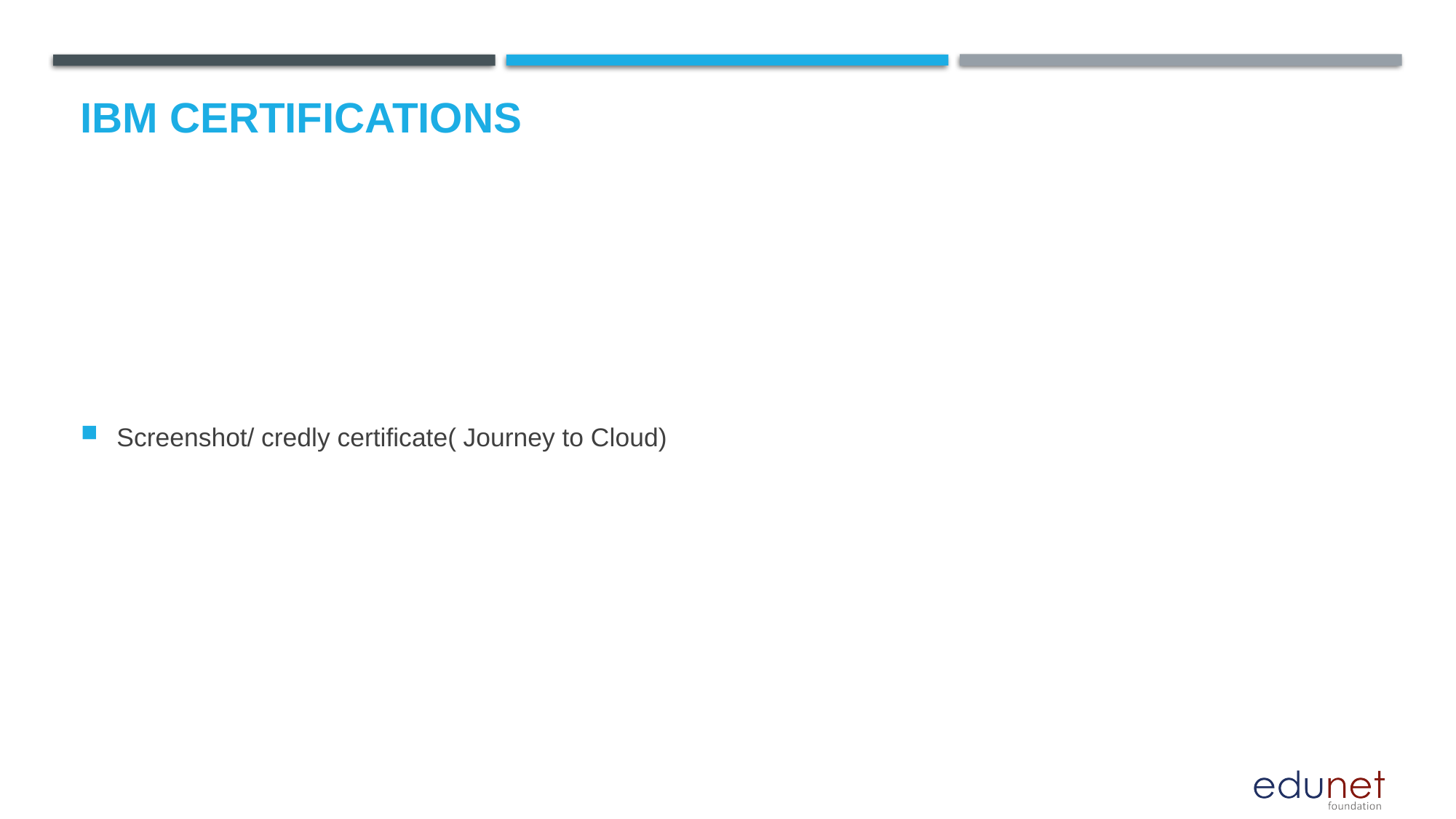

# IBM Certifications
Screenshot/ credly certificate( Journey to Cloud)